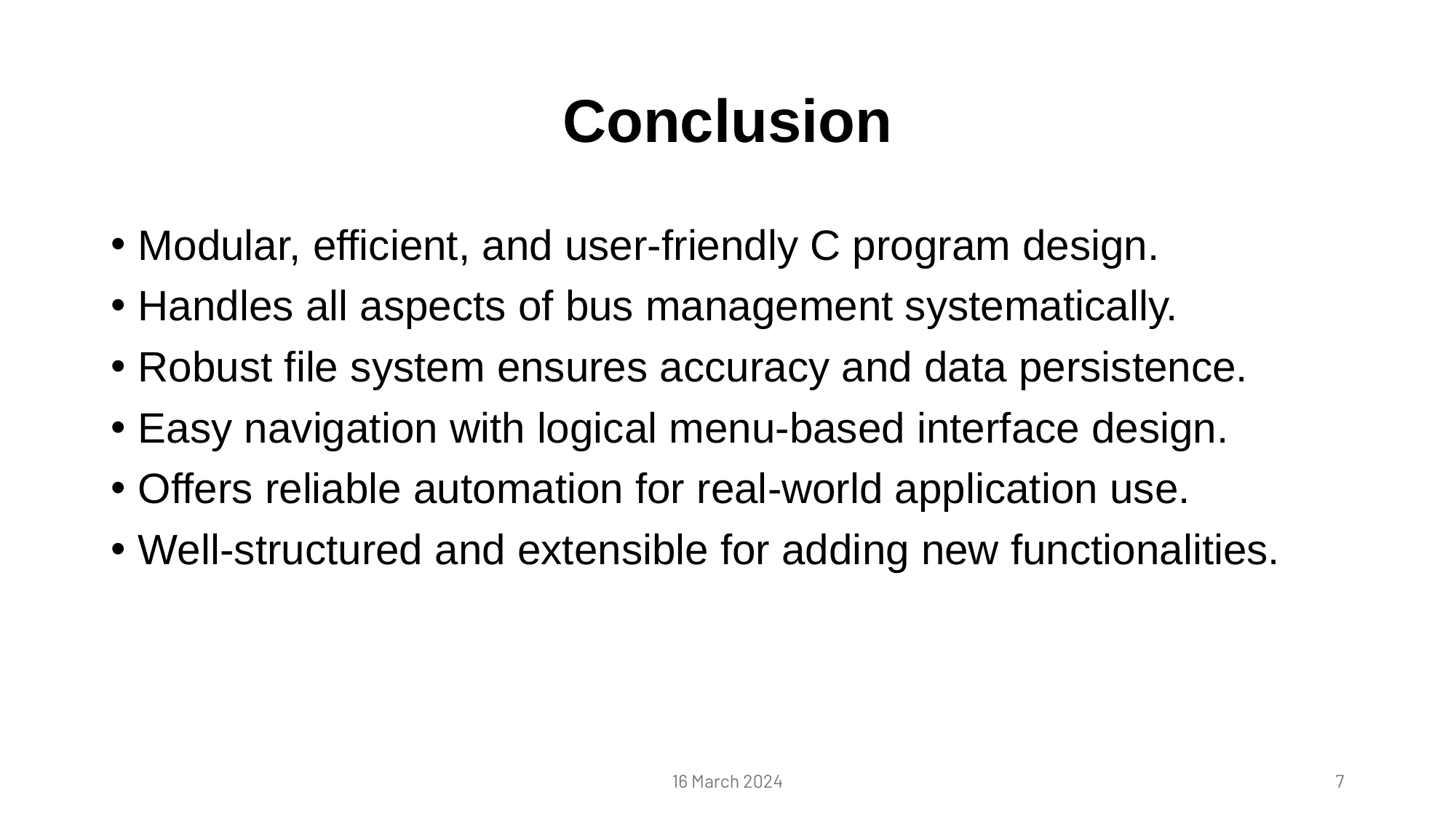

# Conclusion
Modular, efficient, and user-friendly C program design.
Handles all aspects of bus management systematically.
Robust file system ensures accuracy and data persistence.
Easy navigation with logical menu-based interface design.
Offers reliable automation for real-world application use.
Well-structured and extensible for adding new functionalities.

16 March 2024
7